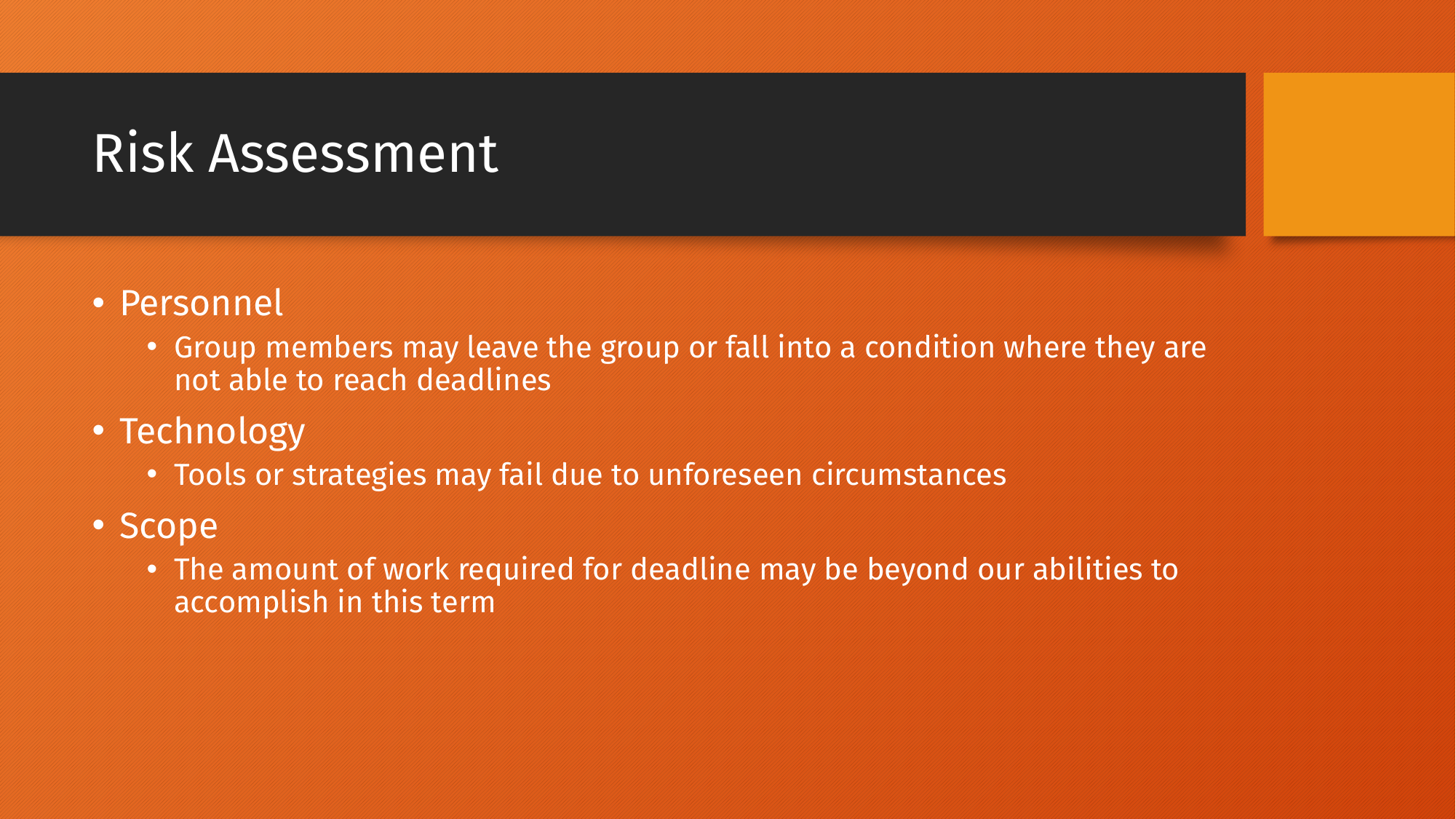

# Risk Assessment
Personnel
Group members may leave the group or fall into a condition where they are not able to reach deadlines
Technology
Tools or strategies may fail due to unforeseen circumstances
Scope
The amount of work required for deadline may be beyond our abilities to accomplish in this term